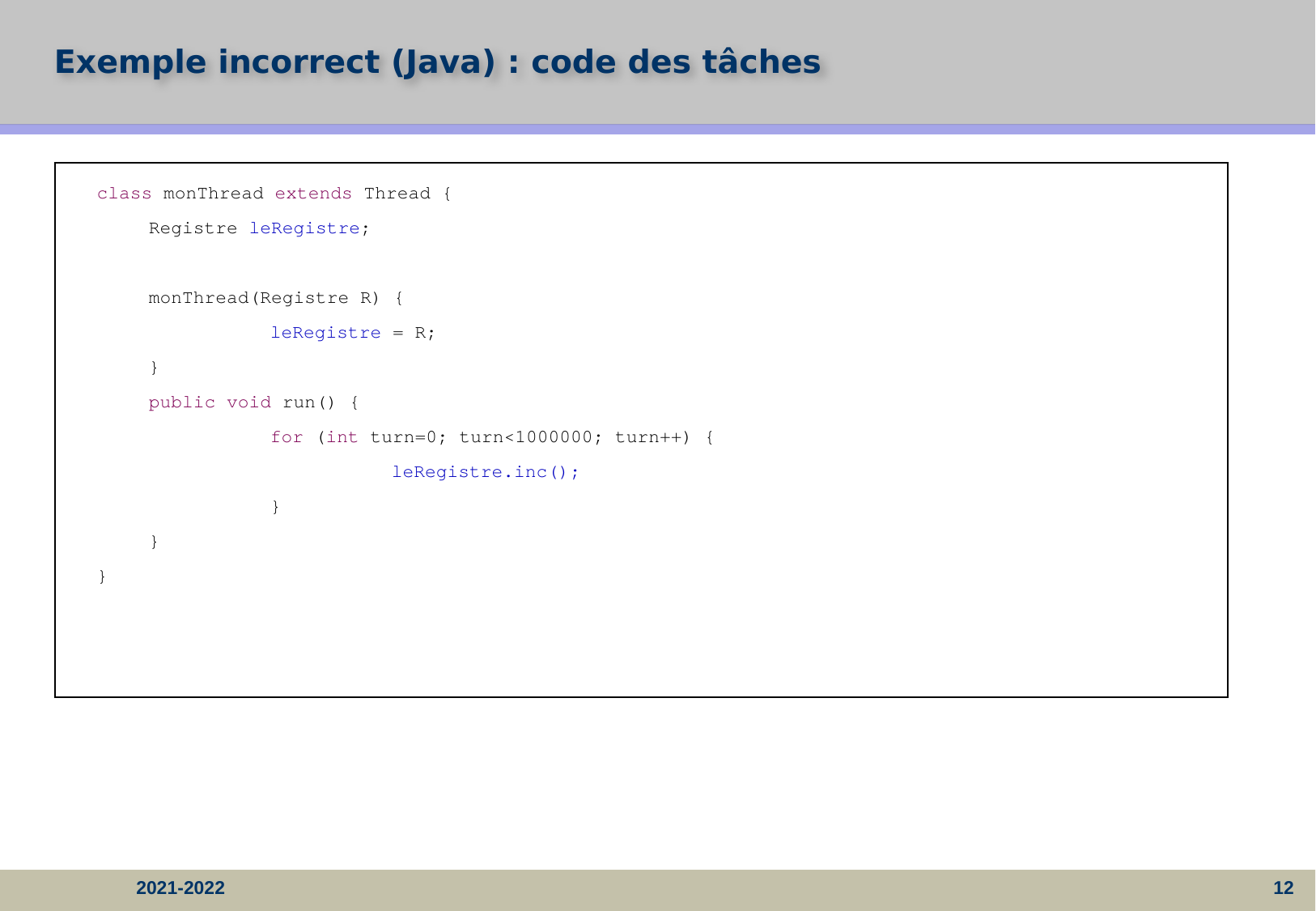

# Exemple incorrect (Java) : code des tâches

class monThread extends Thread {
	Registre leRegistre;

	monThread(Registre R) {
		leRegistre = R;
	}
	public void run() {
		for (int turn=0; turn<1000000; turn++) {
			leRegistre.inc();
		}
	}
}